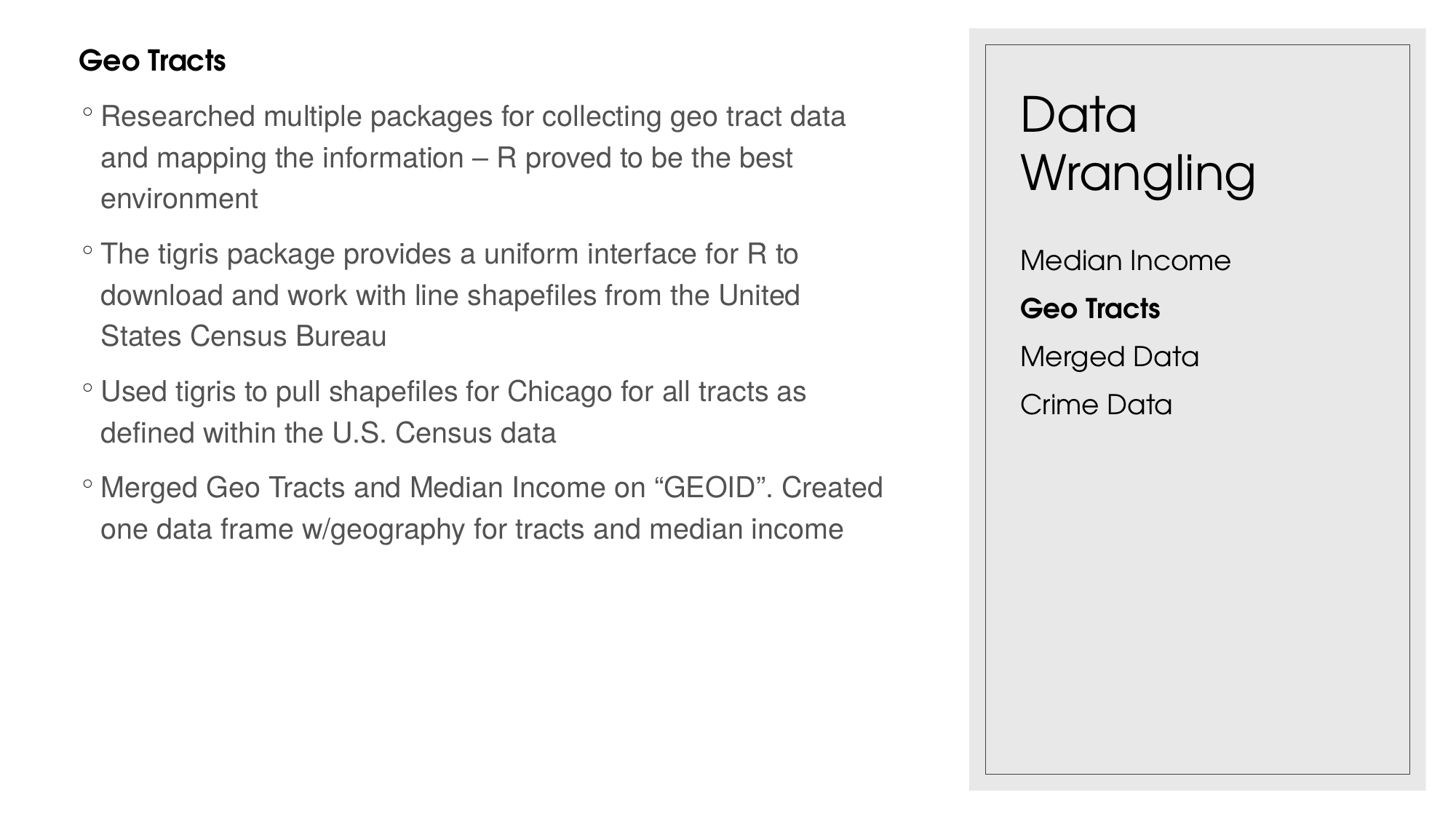

Geo Tracts
Researched multiple packages for collecting geo tract data and mapping the information – R proved to be the best environment
The tigris package provides a uniform interface for R to download and work with line shapeﬁles from the United States Census Bureau
Used tigris to pull shapefiles for Chicago for all tracts as defined within the U.S. Census data
Merged Geo Tracts and Median Income on “GEOID”. Created one data frame w/geography for tracts and median income

# Data Wrangling
Median Income
Geo Tracts
Merged Data
Crime Data